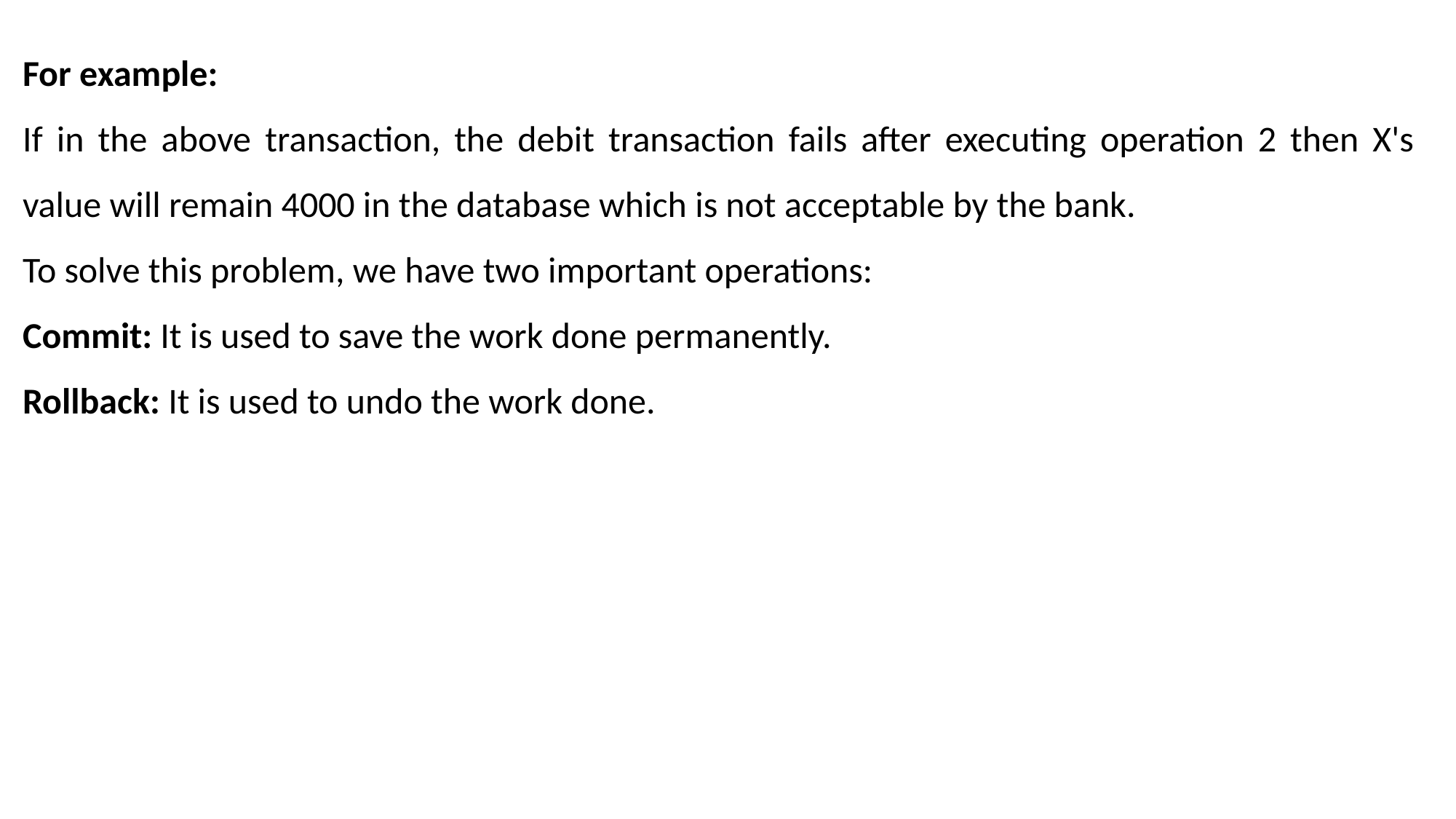

For example:
If in the above transaction, the debit transaction fails after executing operation 2 then X's value will remain 4000 in the database which is not acceptable by the bank.
To solve this problem, we have two important operations:
Commit: It is used to save the work done permanently.
Rollback: It is used to undo the work done.